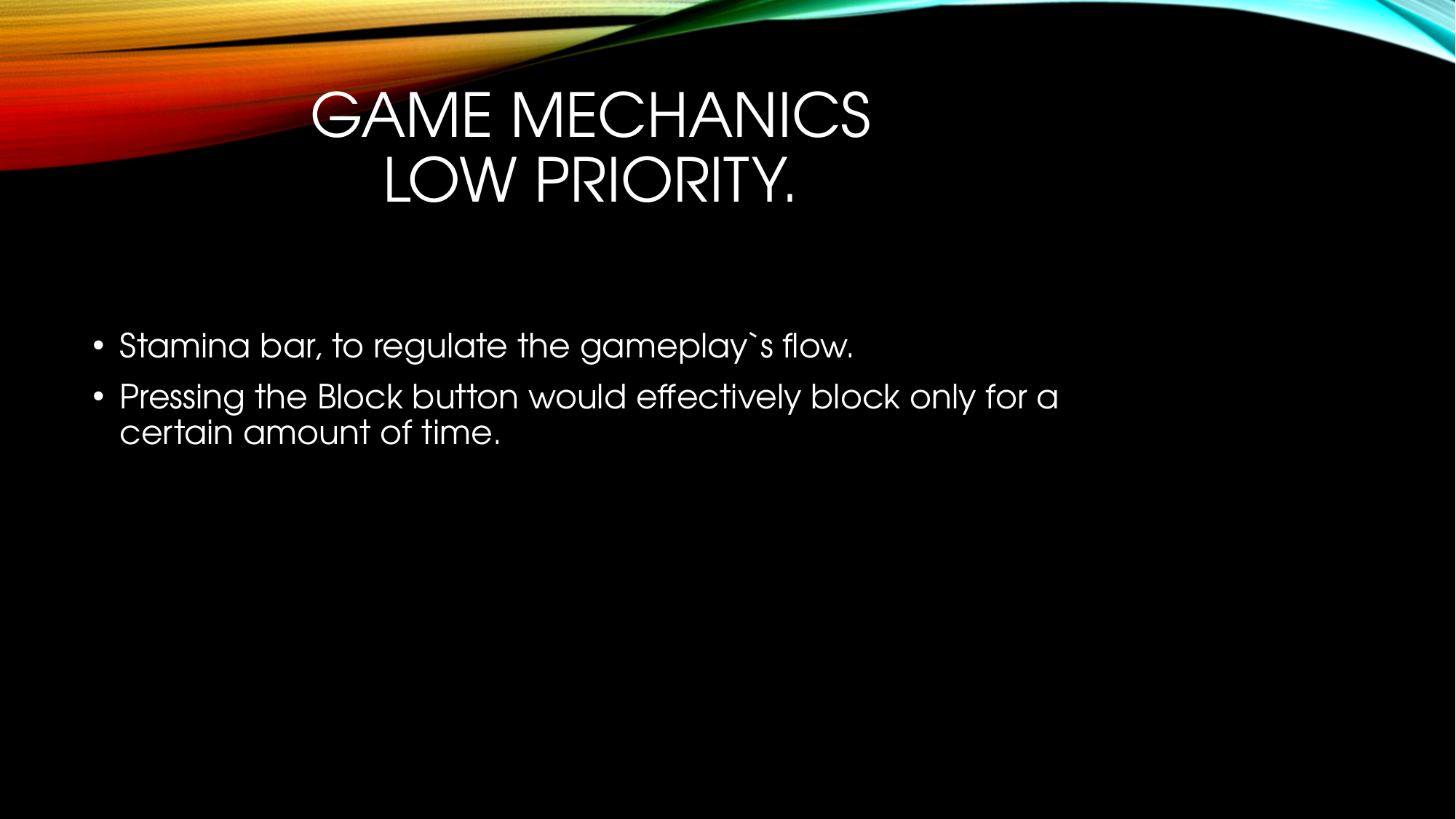

# Game mechanics Low priority.
Stamina bar, to regulate the gameplay`s flow.
Pressing the Block button would effectively block only for a certain amount of time.